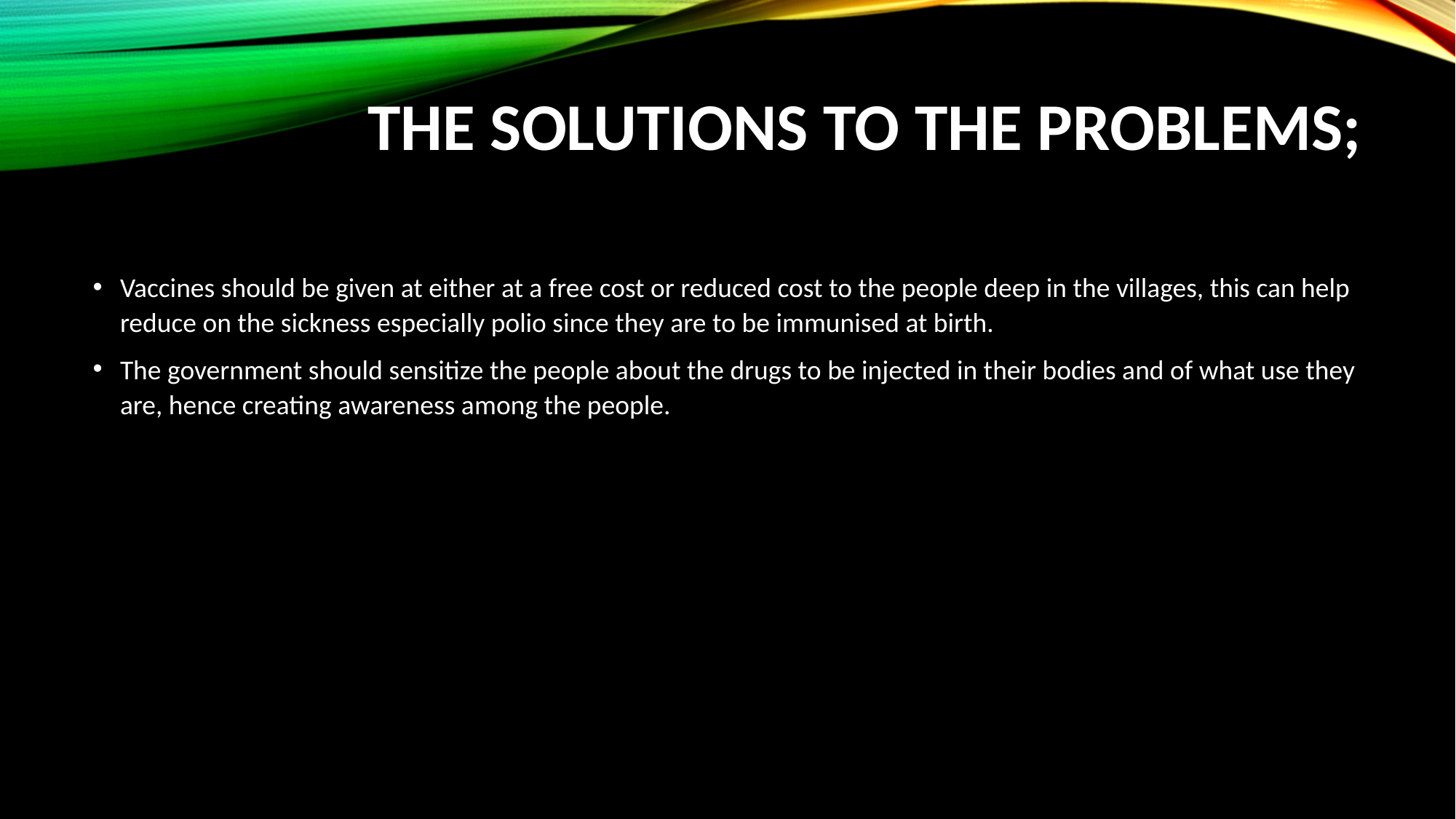

# The solutions to the problems;
Vaccines should be given at either at a free cost or reduced cost to the people deep in the villages, this can help reduce on the sickness especially polio since they are to be immunised at birth.
The government should sensitize the people about the drugs to be injected in their bodies and of what use they are, hence creating awareness among the people.